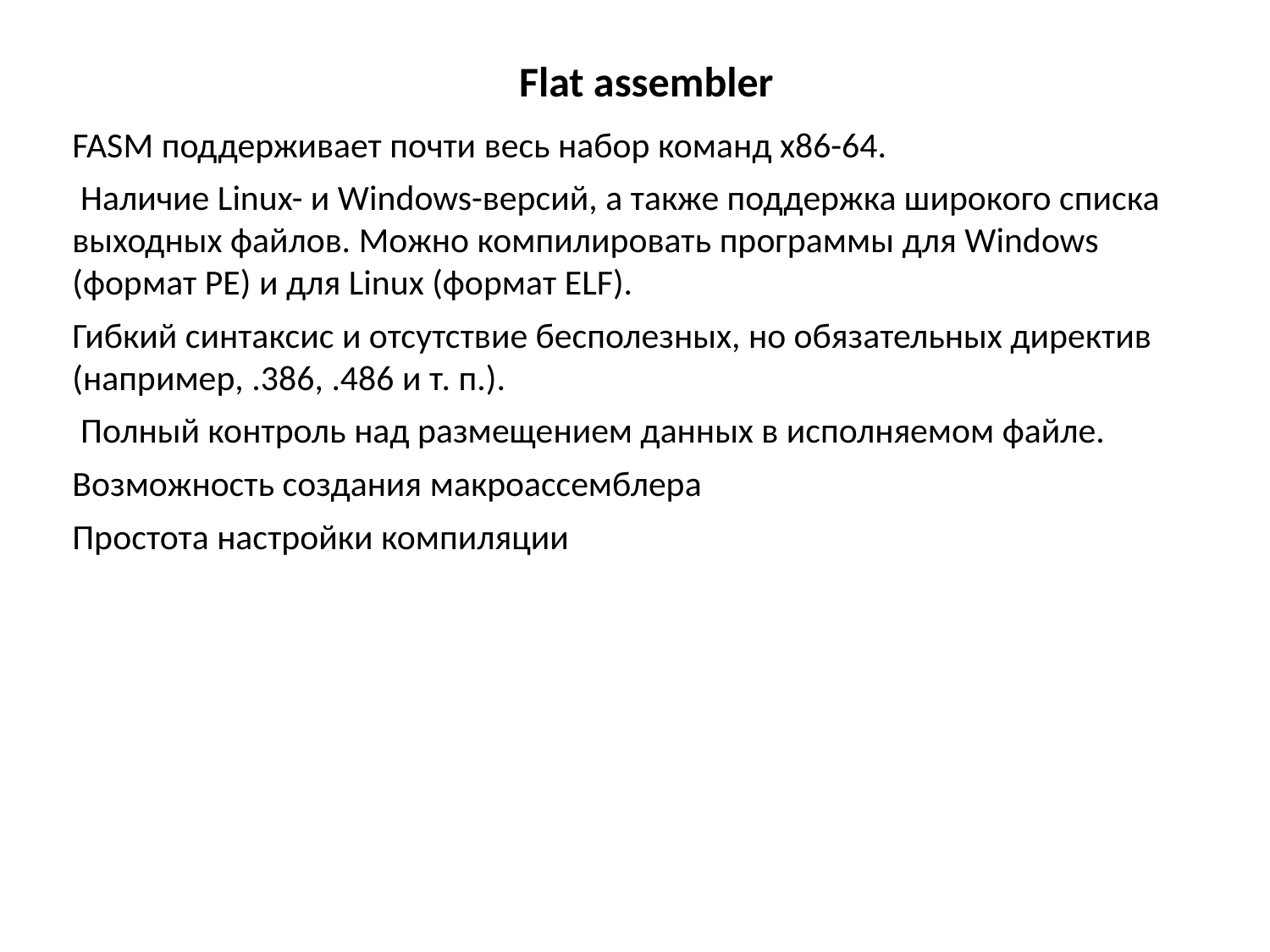

# Flat assembler
FASM поддерживает почти весь набор команд x86-64.
 Наличие Linux- и Windows-версий, а также поддержка широкого списка выходных файлов. Можно компилировать программы для Windows (формат PE) и для Linux (формат ELF).
Гибкий синтаксис и отсутствие бесполезных, но обязательных директив (например, .386, .486 и т. п.).
 Полный контроль над размещением данных в исполняемом файле.
Возможность создания макроассемблера
Простота настройки компиляции